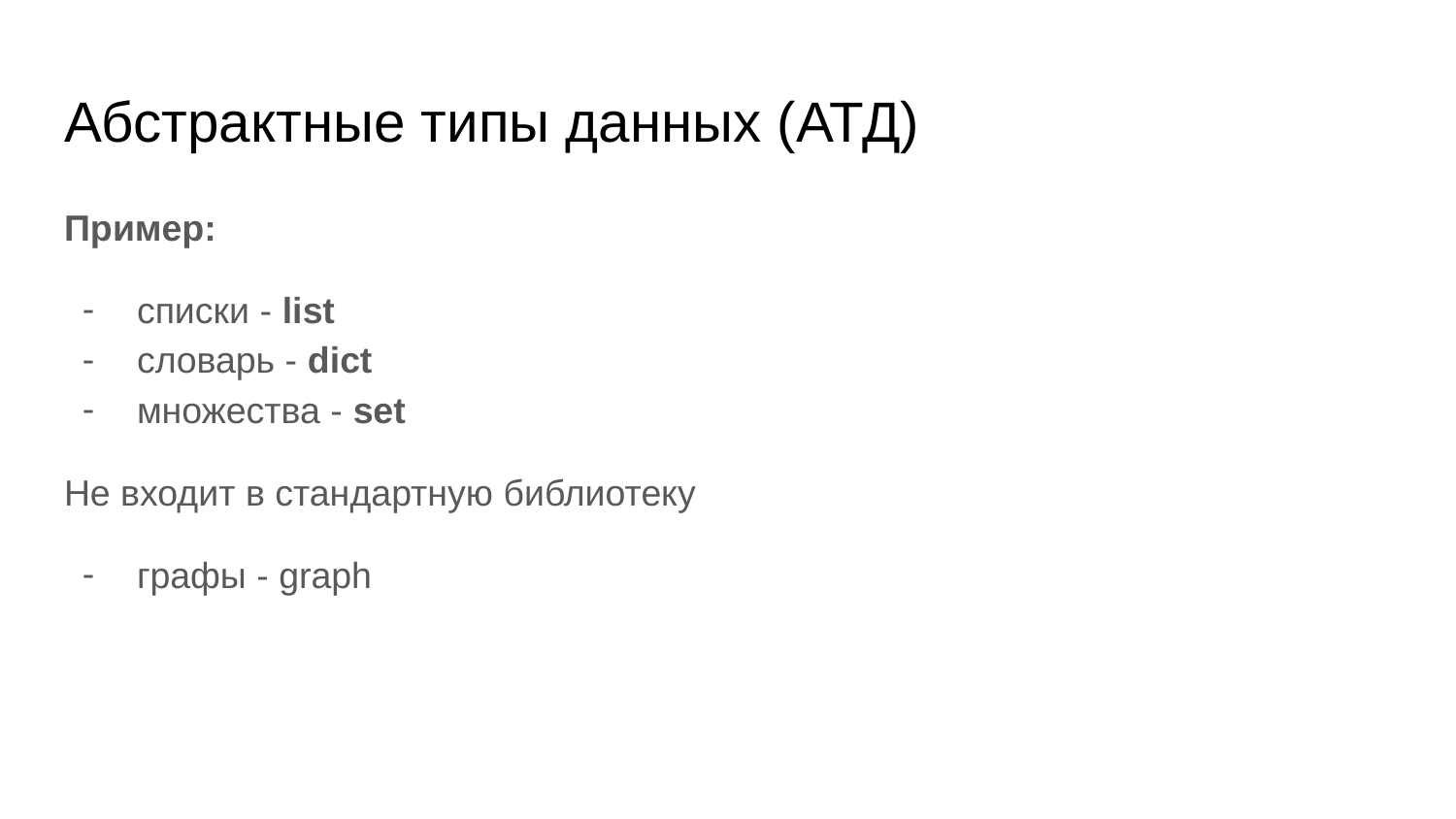

# Абстрактные типы данных (АТД)
Пример:
списки - list
словарь - dict
множества - set
Не входит в стандартную библиотеку
графы - graph